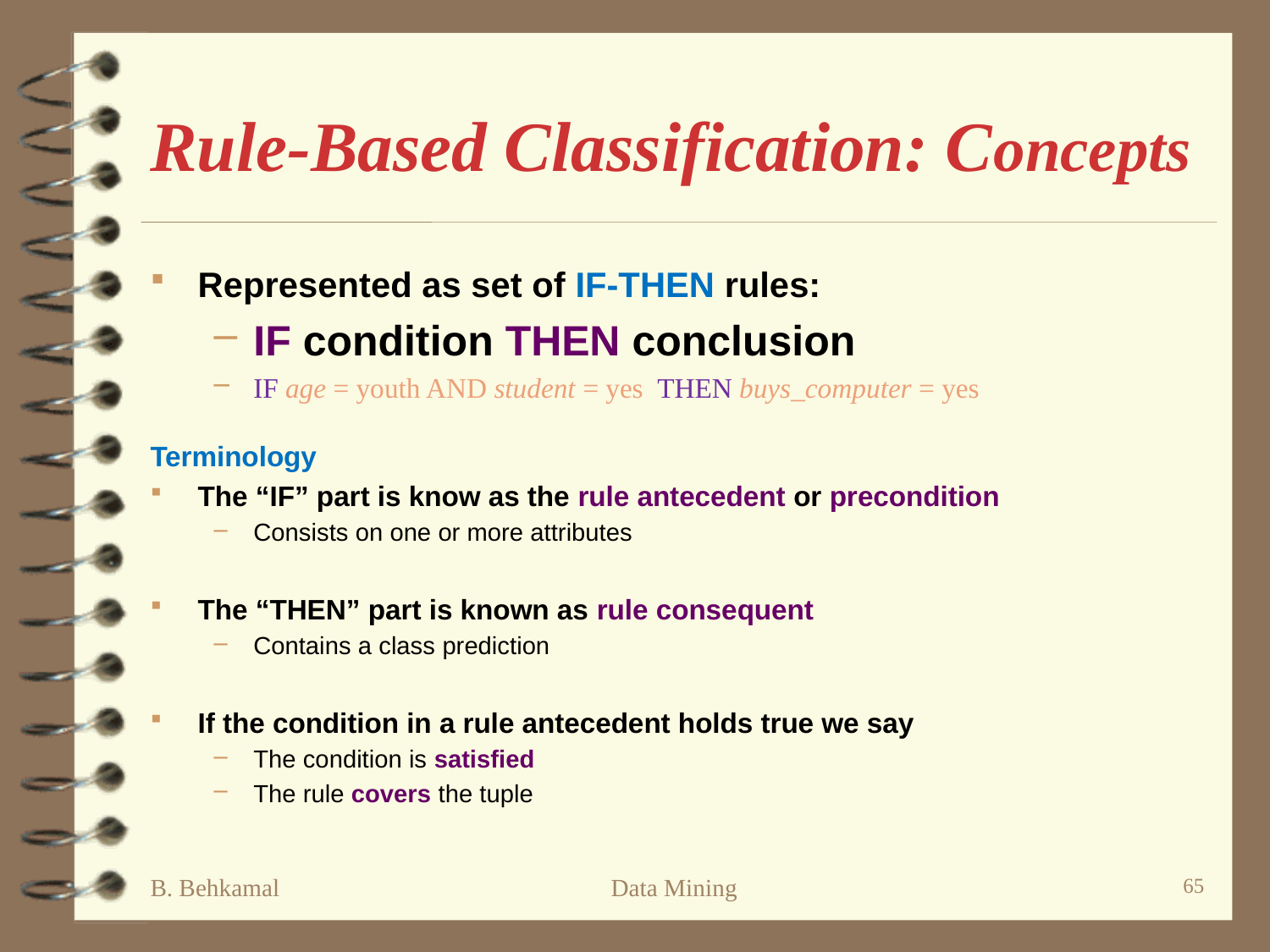

# Rule-Based Classification: Concepts
Represented as set of IF-THEN rules:
IF condition THEN conclusion
IF age = youth AND student = yes  THEN buys_computer = yes

Terminology
The “IF” part is know as the rule antecedent or precondition
Consists on one or more attributes

The “THEN” part is known as rule consequent
Contains a class prediction

If the condition in a rule antecedent holds true we say
The condition is satisfied
The rule covers the tuple

B. Behkamal
Data Mining
65